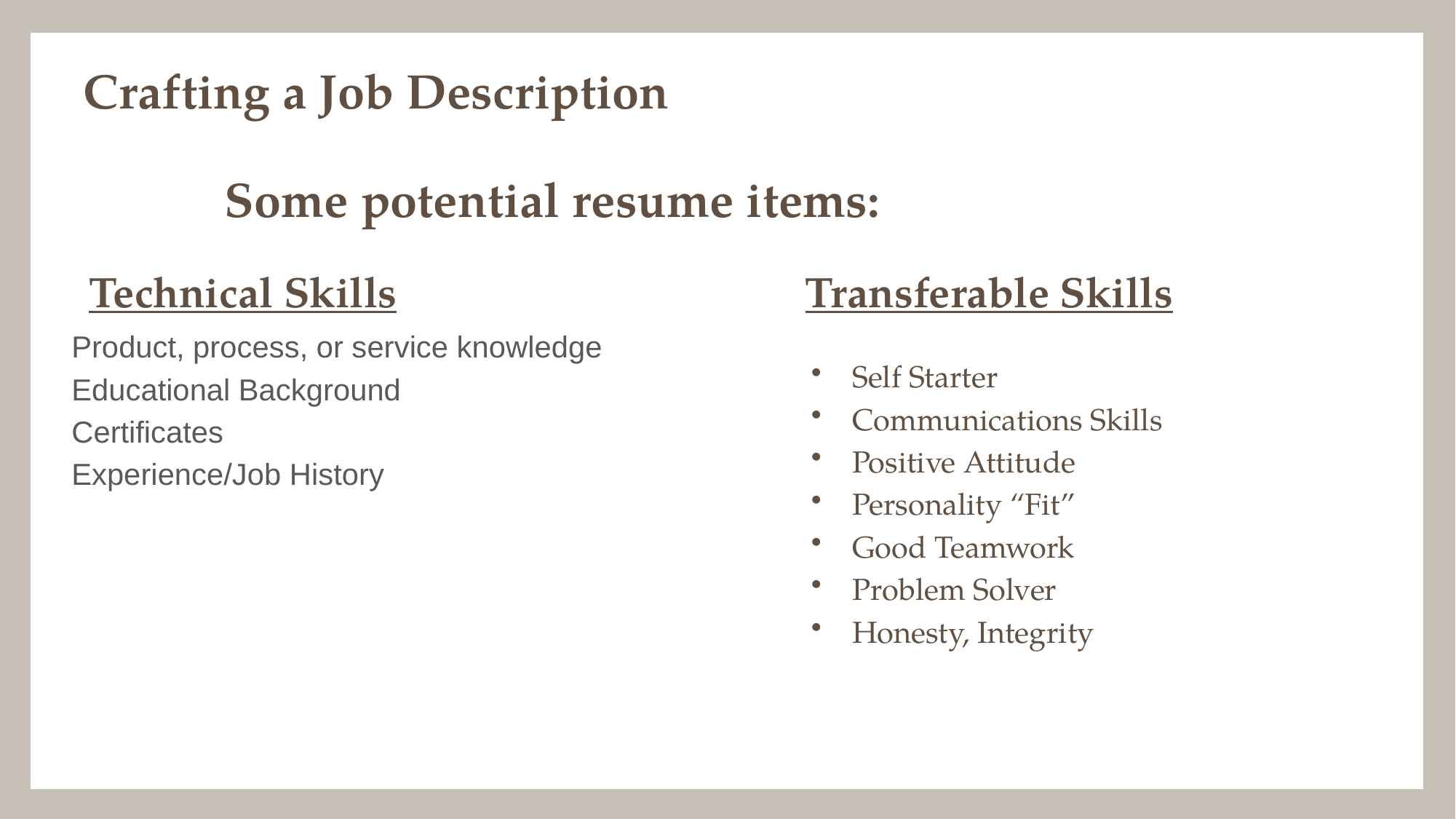

# Crafting a Job Description
Some potential resume items:
Technical Skills
Transferable Skills
Product, process, or service knowledge
Educational Background
Certificates
Experience/Job History
Self Starter
Communications Skills
Positive Attitude
Personality “Fit”
Good Teamwork
Problem Solver
Honesty, Integrity